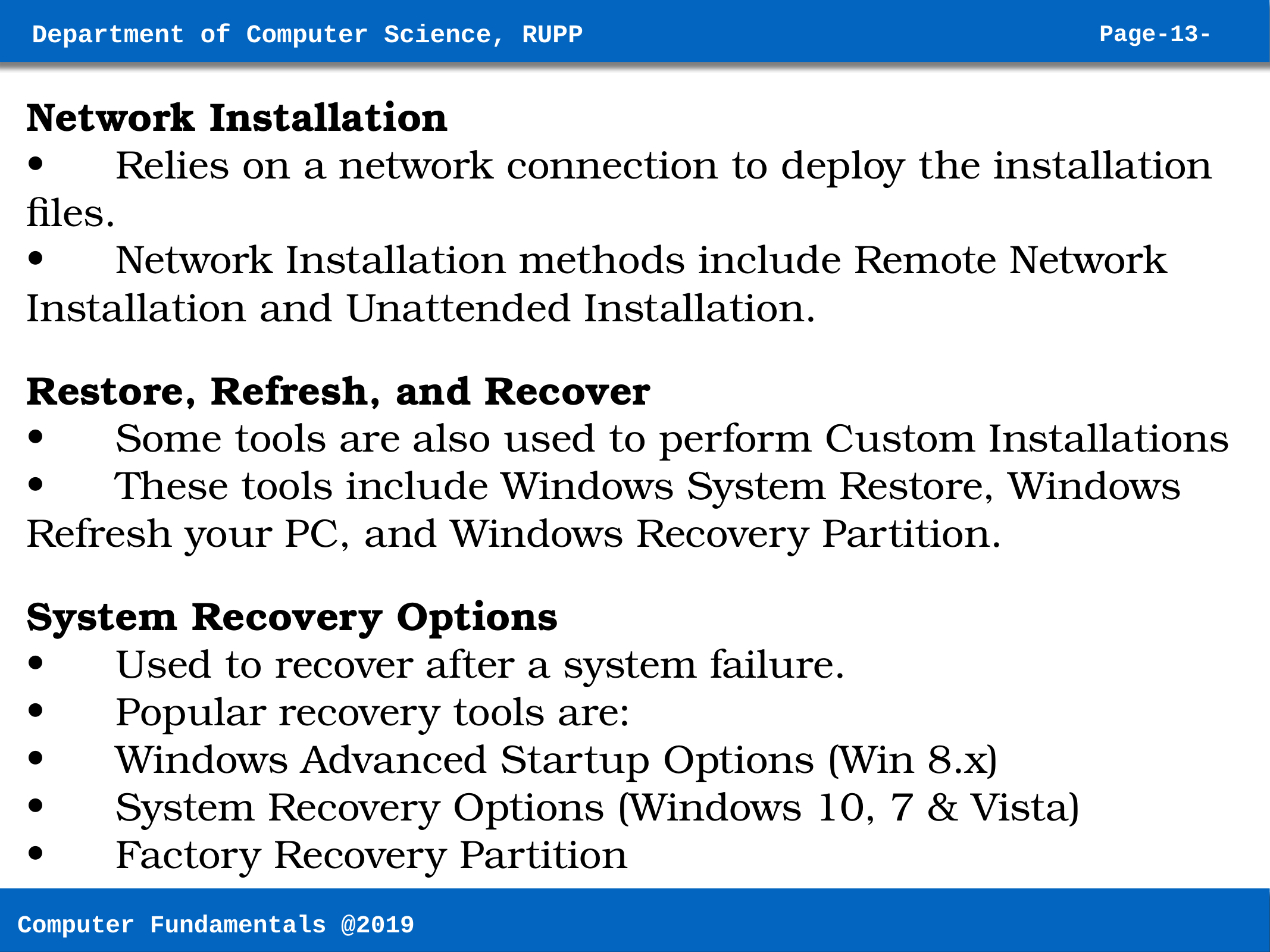

Network Installation
•	Relies on a network connection to deploy the installation files.
•	Network Installation methods include Remote Network Installation and Unattended Installation.

Restore, Refresh, and Recover
•	Some tools are also used to perform Custom Installations
•	These tools include Windows System Restore, Windows Refresh your PC, and Windows Recovery Partition.

System Recovery Options
•	Used to recover after a system failure.
•	Popular recovery tools are:
•	Windows Advanced Startup Options (Win 8.x)
•	System Recovery Options (Windows 10, 7 & Vista)
•	Factory Recovery Partition